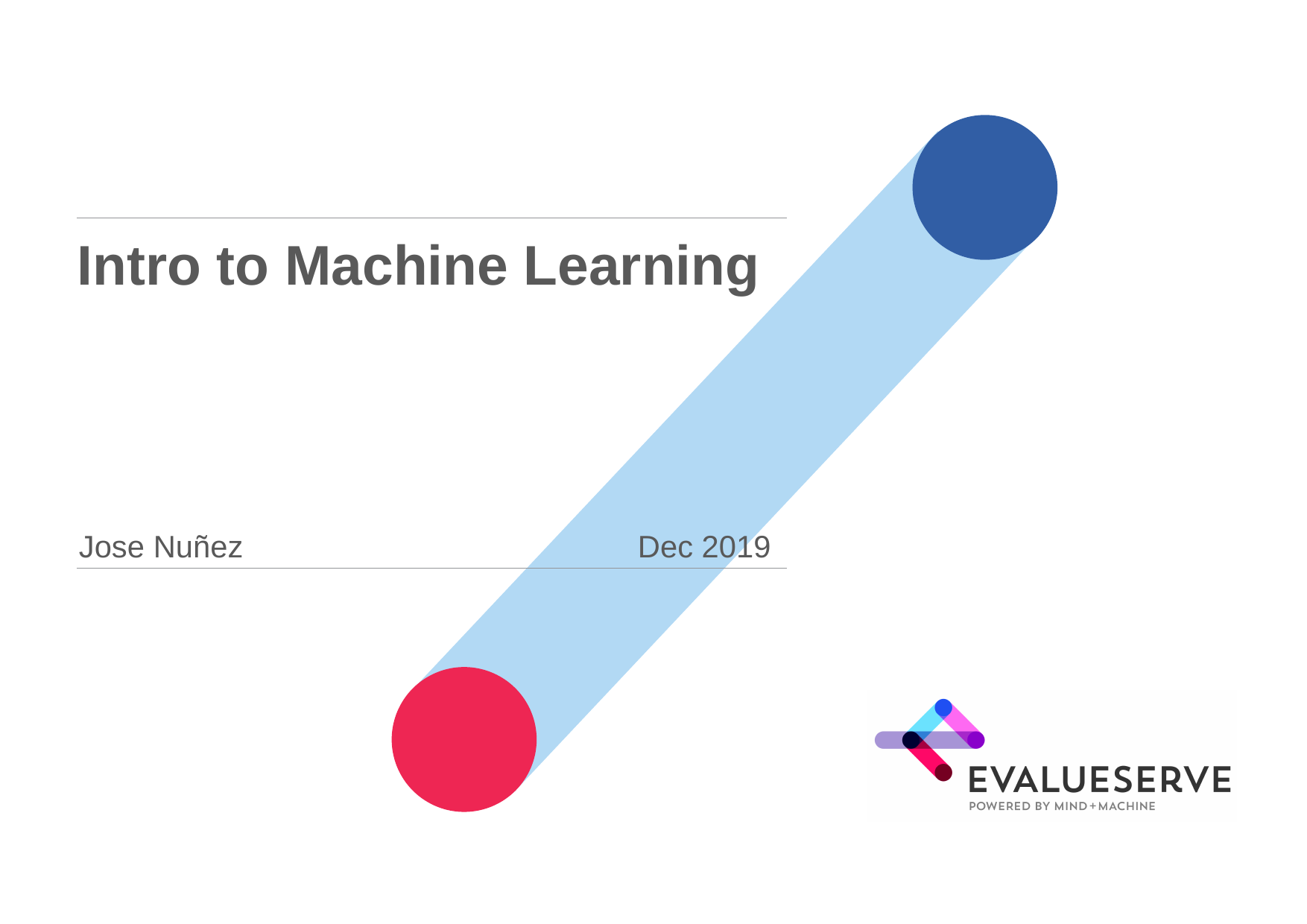

# Intro to Machine Learning
Jose Nuñez				Dec 2019